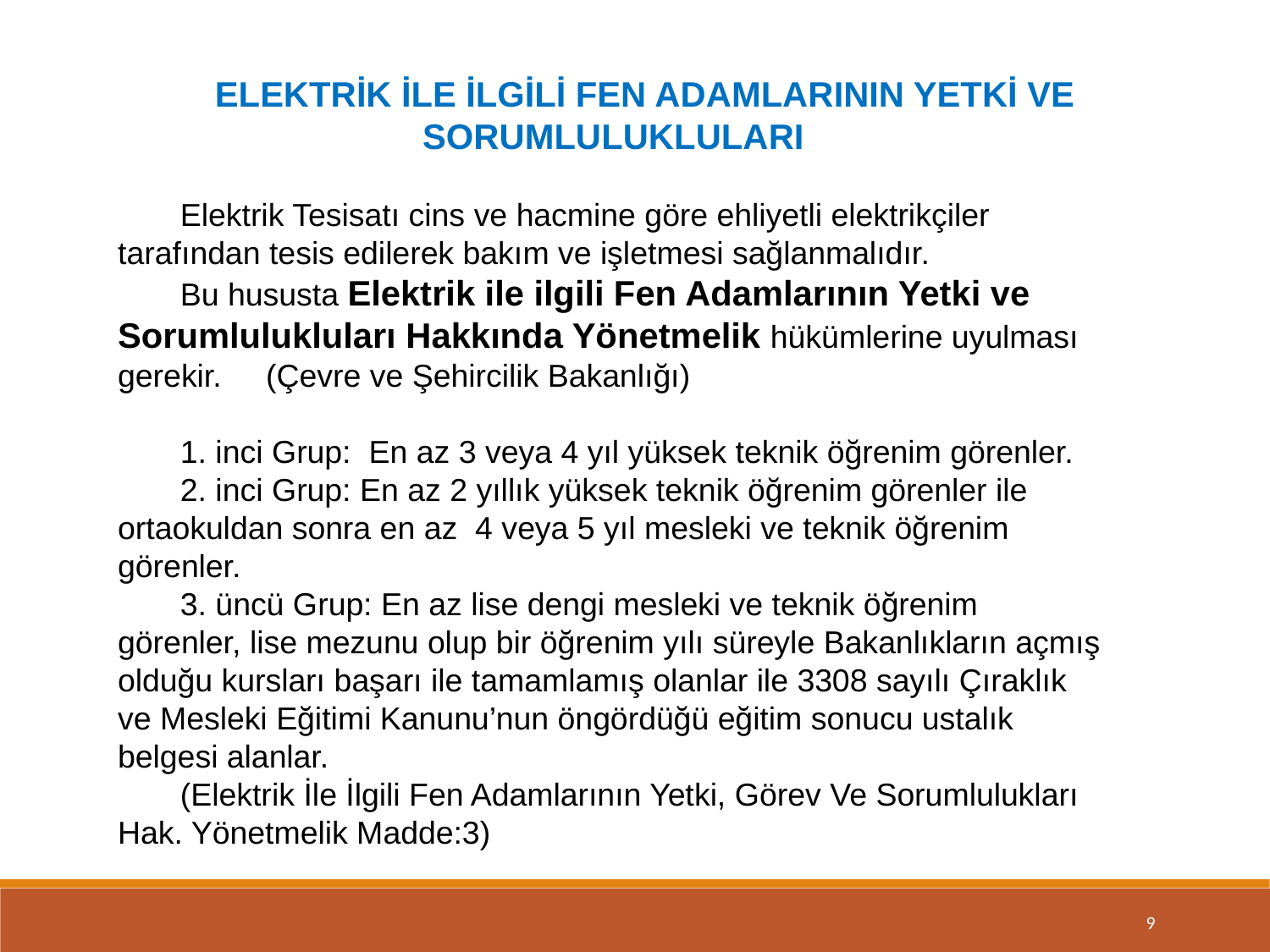

ELEKTRİK İLE İLGİLİ FEN ADAMLARININ YETKİ VE SORUMLULUKLULARI

Elektrik Tesisatı cins ve hacmine göre ehliyetli elektrikçiler tarafından tesis edilerek bakım ve işletmesi sağlanmalıdır.
Bu hususta Elektrik ile ilgili Fen Adamlarının Yetki ve Sorumlulukluları Hakkında Yönetmelik hükümlerine uyulması gerekir.     (Çevre ve Şehircilik Bakanlığı)

1. inci Grup:  En az 3 veya 4 yıl yüksek teknik öğrenim görenler.
2. inci Grup: En az 2 yıllık yüksek teknik öğrenim görenler ile ortaokuldan sonra en az  4 veya 5 yıl mesleki ve teknik öğrenim görenler.
3. üncü Grup: En az lise dengi mesleki ve teknik öğrenim görenler, lise mezunu olup bir öğrenim yılı süreyle Bakanlıkların açmış olduğu kursları başarı ile tamamlamış olanlar ile 3308 sayılı Çıraklık ve Mesleki Eğitimi Kanunu’nun öngördüğü eğitim sonucu ustalık belgesi alanlar.
(Elektrik İle İlgili Fen Adamlarının Yetki, Görev Ve Sorumlulukları Hak. Yönetmelik Madde:3)
9